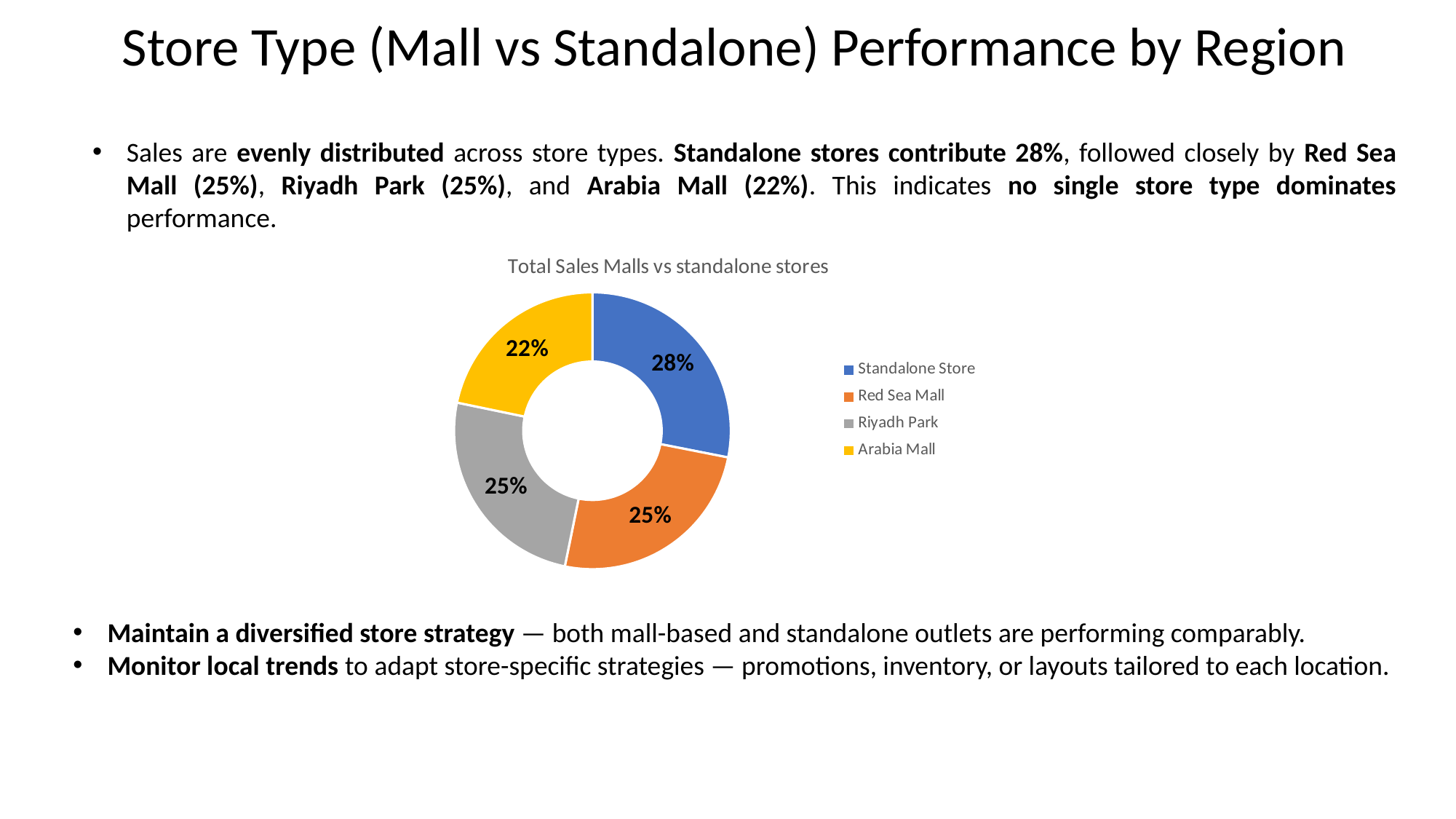

# Store Type (Mall vs Standalone) Performance by Region

Sales are evenly distributed across store types. Standalone stores contribute 28%, followed closely by Red Sea Mall (25%), Riyadh Park (25%), and Arabia Mall (22%). This indicates no single store type dominates performance.

### Chart: Total Sales Malls vs standalone stores

| Category | Total |
|---|---|
| Standalone Store | 69813036.4650002 |
| Red Sea Mall | 62392261.31999997 |
| Riyadh Park | 62280082.08499993 |
| Arabia Mall | 54022607.03499985 |
Maintain a diversified store strategy — both mall-based and standalone outlets are performing comparably.
Monitor local trends to adapt store-specific strategies — promotions, inventory, or layouts tailored to each location.